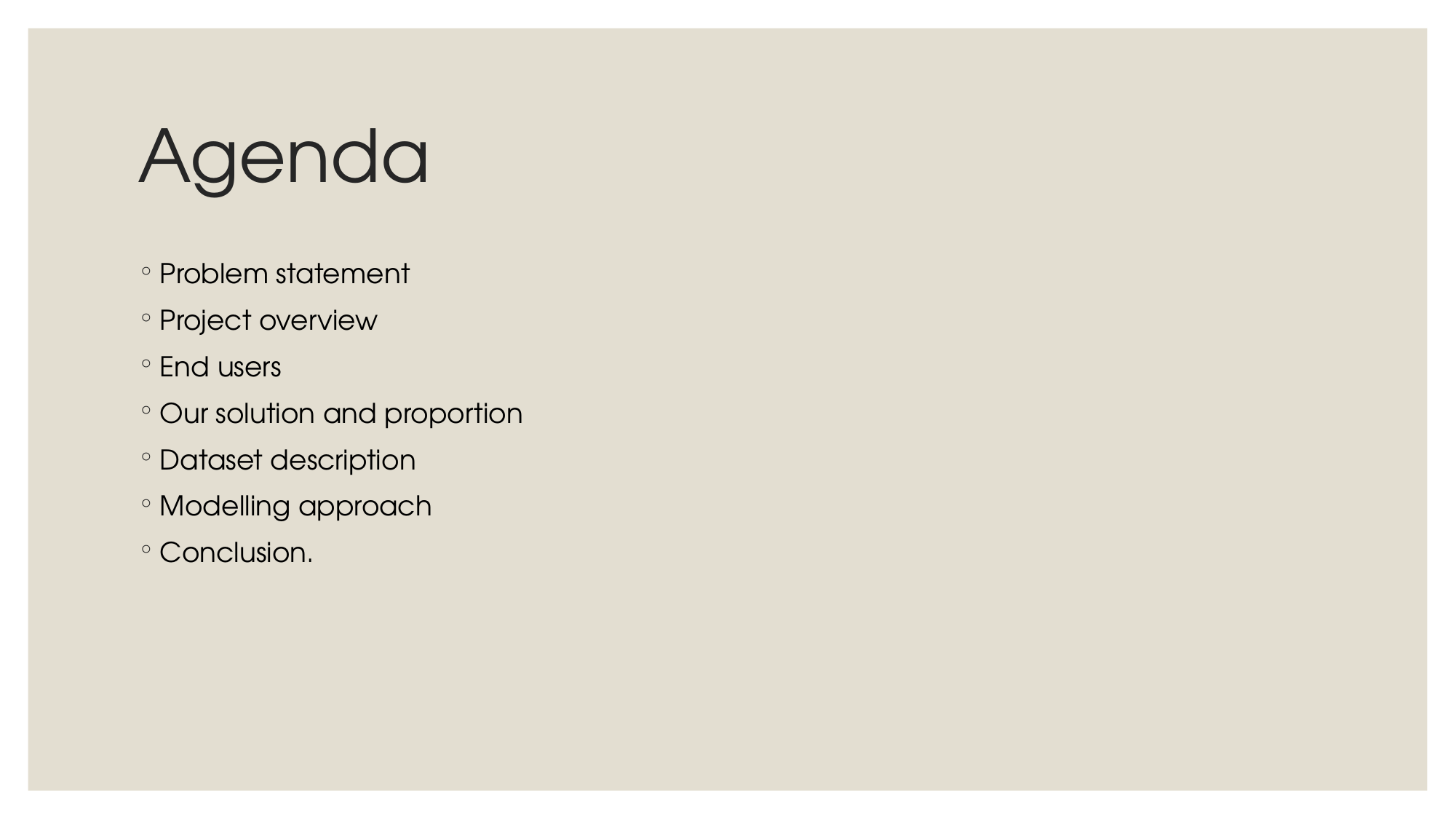

# Agenda
Problem statement
Project overview
End users
Our solution and proportion
Dataset description
Modelling approach
Conclusion.